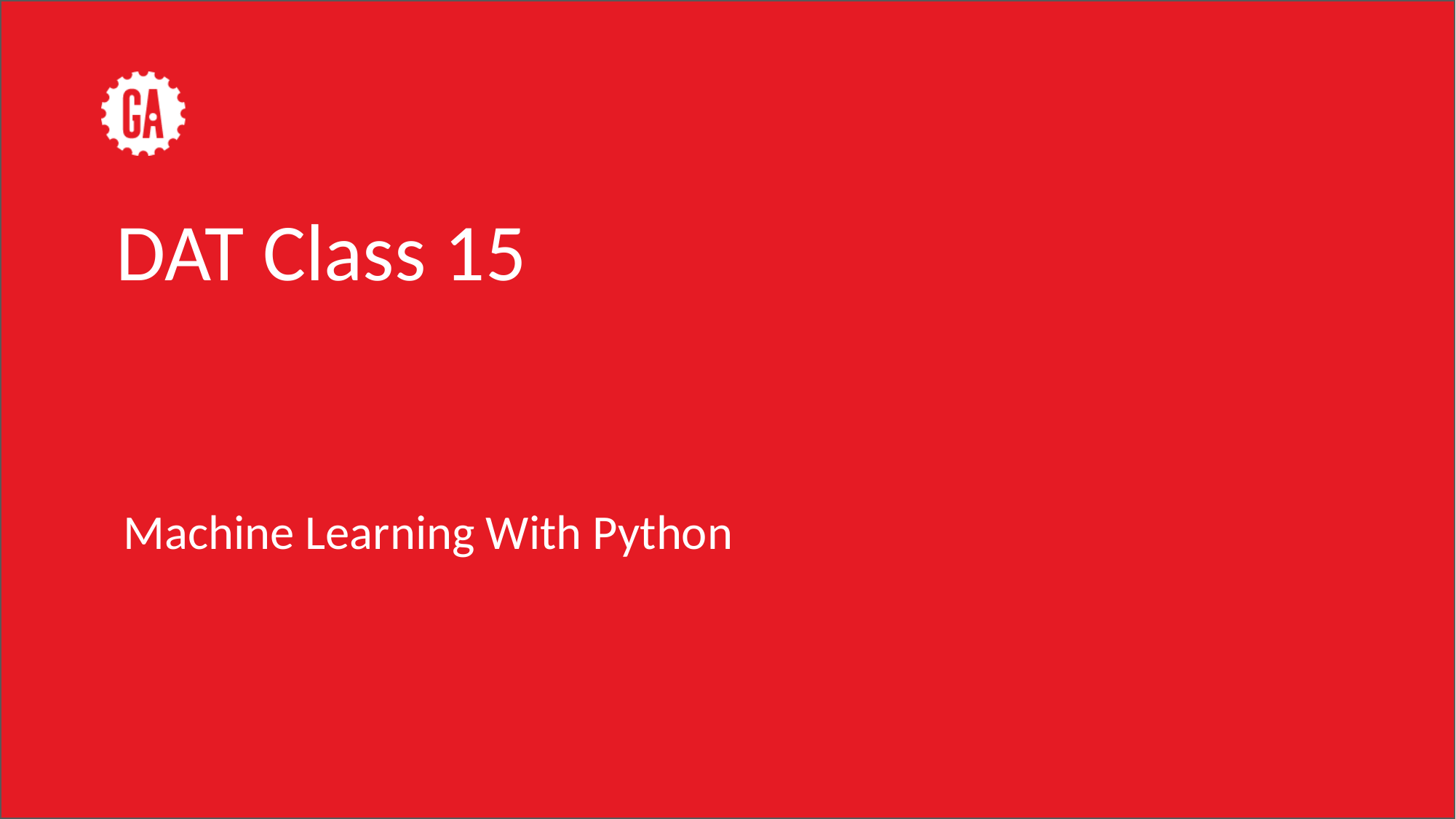

# DAT Class 15
Machine Learning With Python